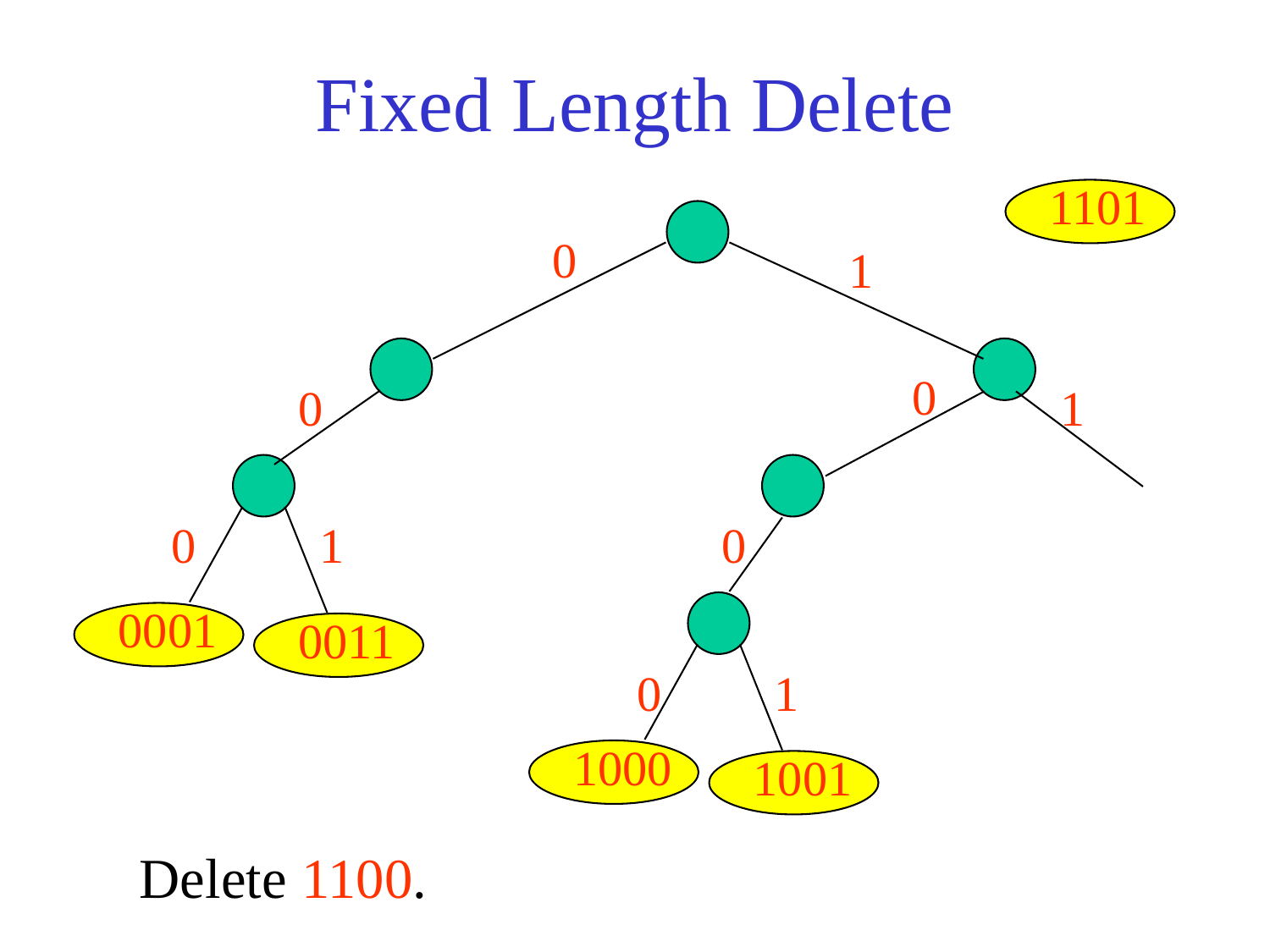

# Fixed Length Delete
1101

0
1

0
0
1

0
1
0

0001

0011

0
1
1000

1001

Delete 1100.